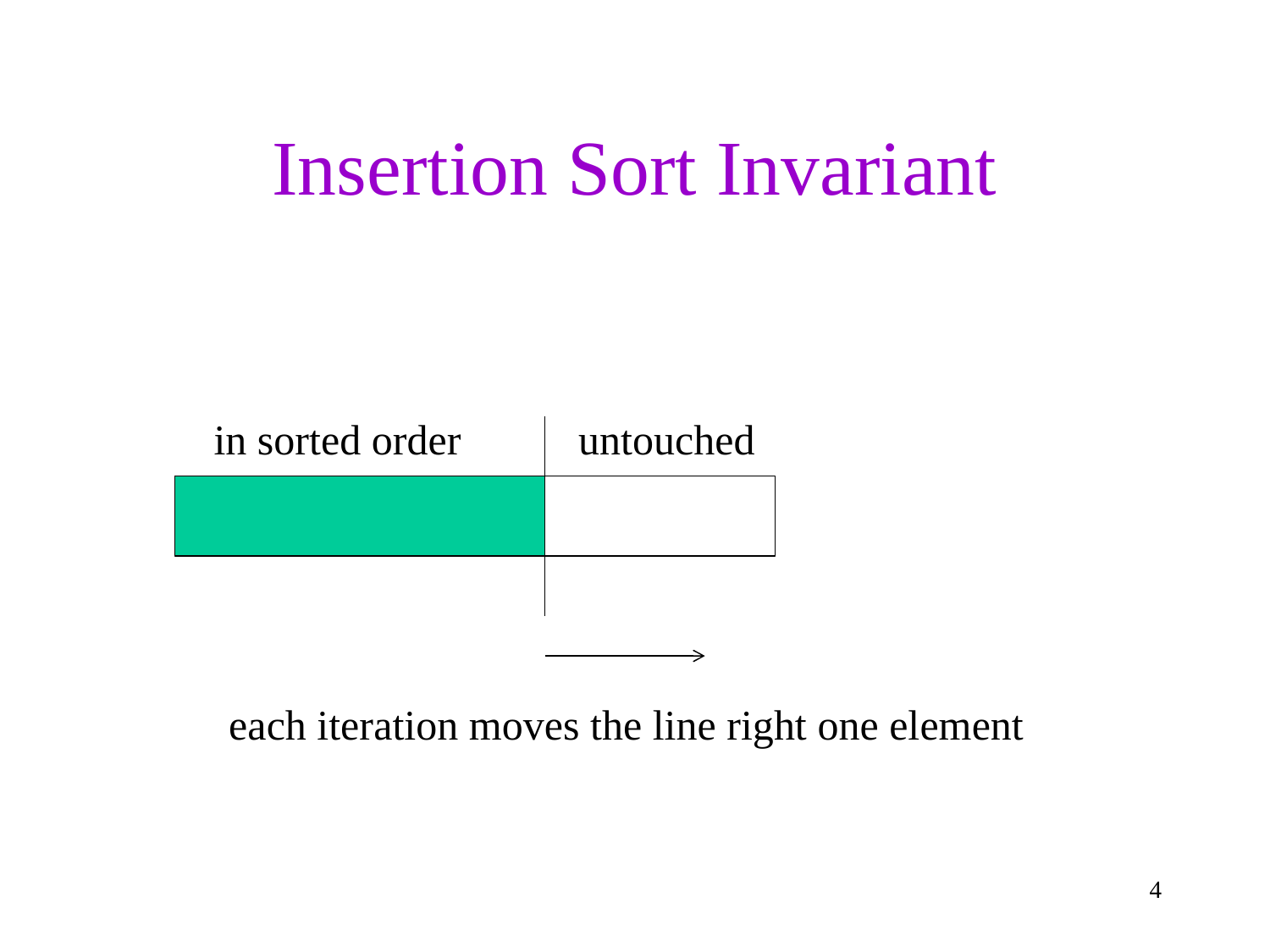

# Insertion Sort Invariant
in sorted order
untouched

each iteration moves the line right one element
4